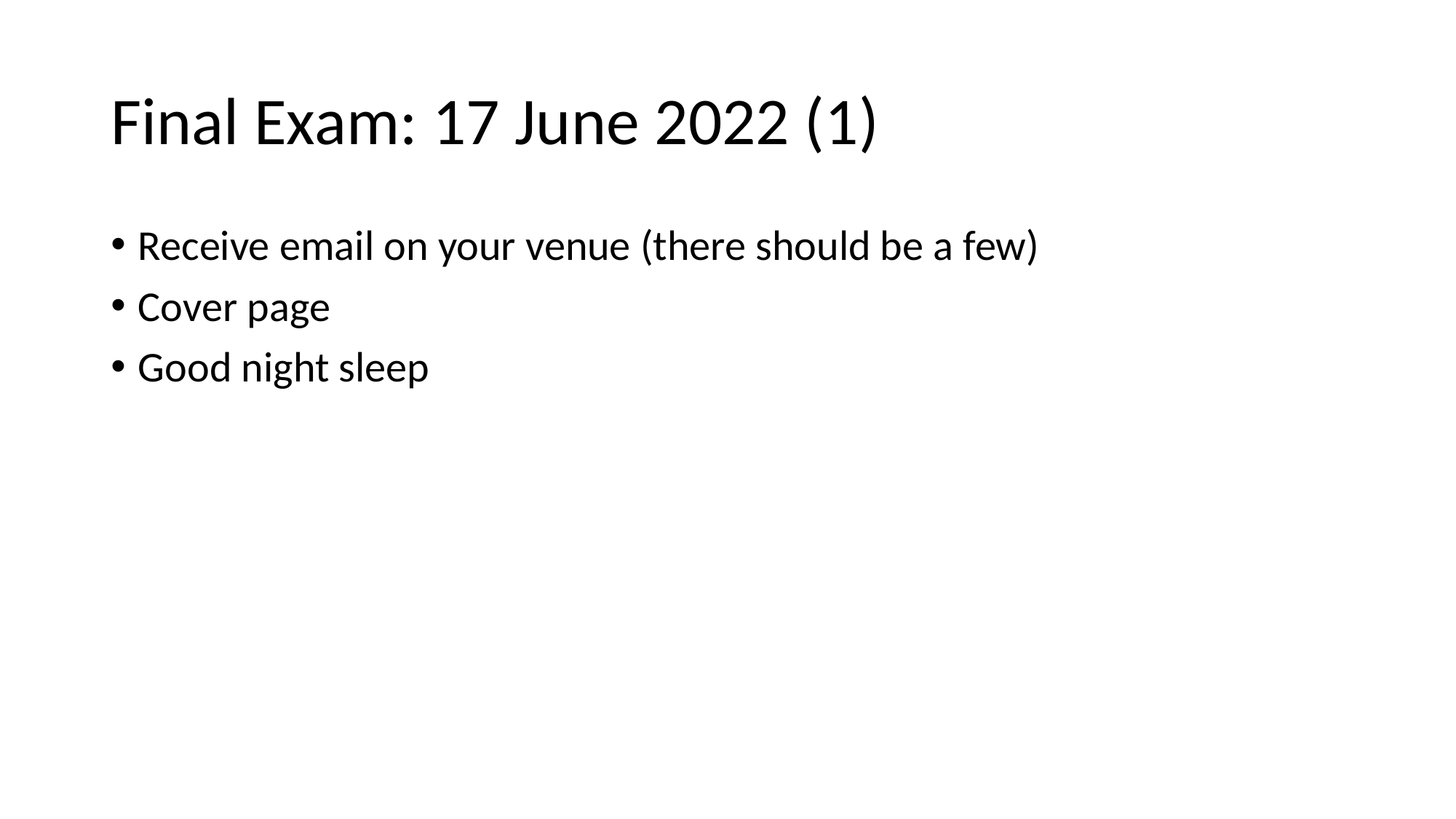

# Final Exam: 17 June 2022 (1)
Receive email on your venue (there should be a few)
Cover page
Good night sleep